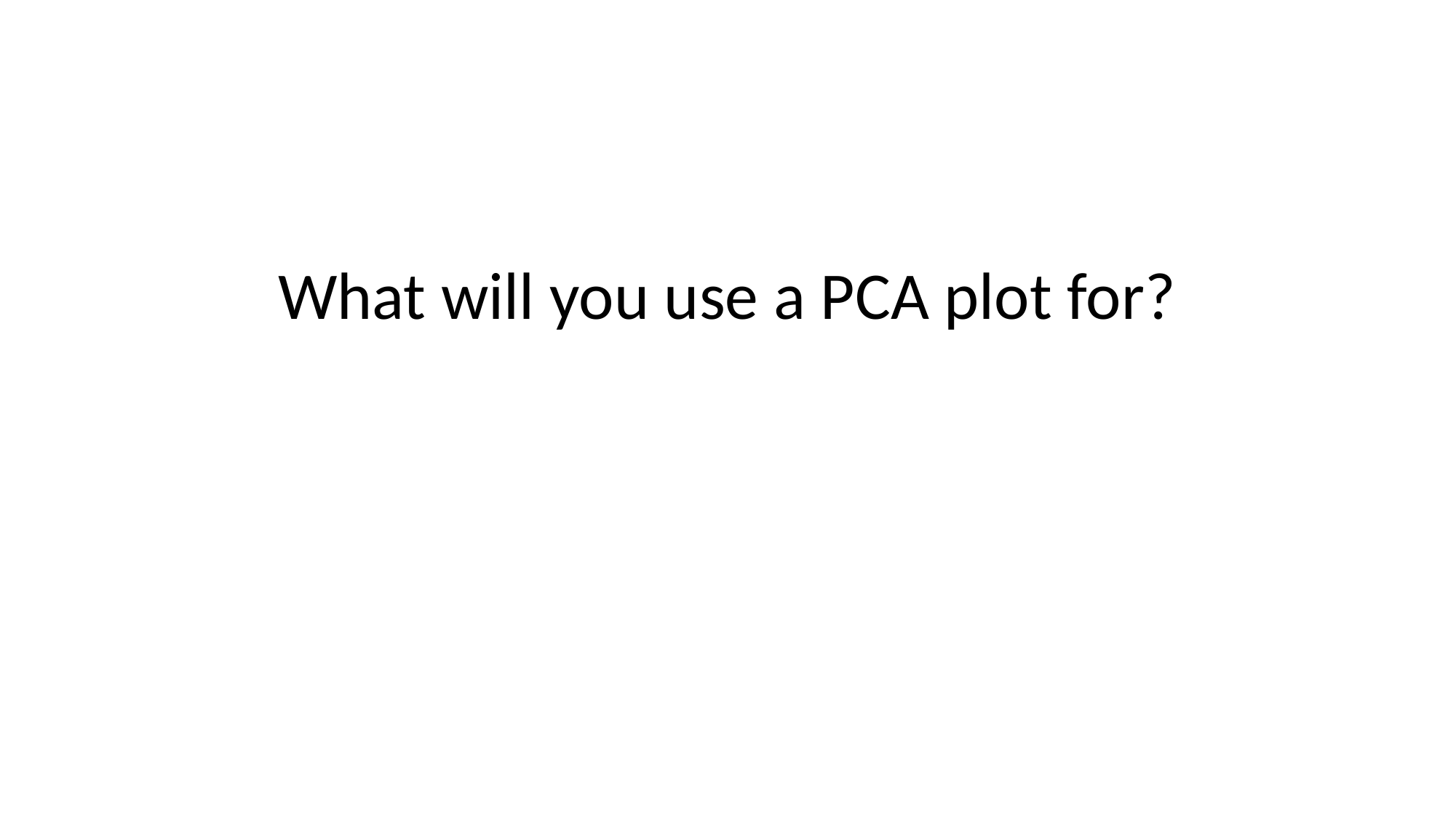

What will you use a PCA plot for?